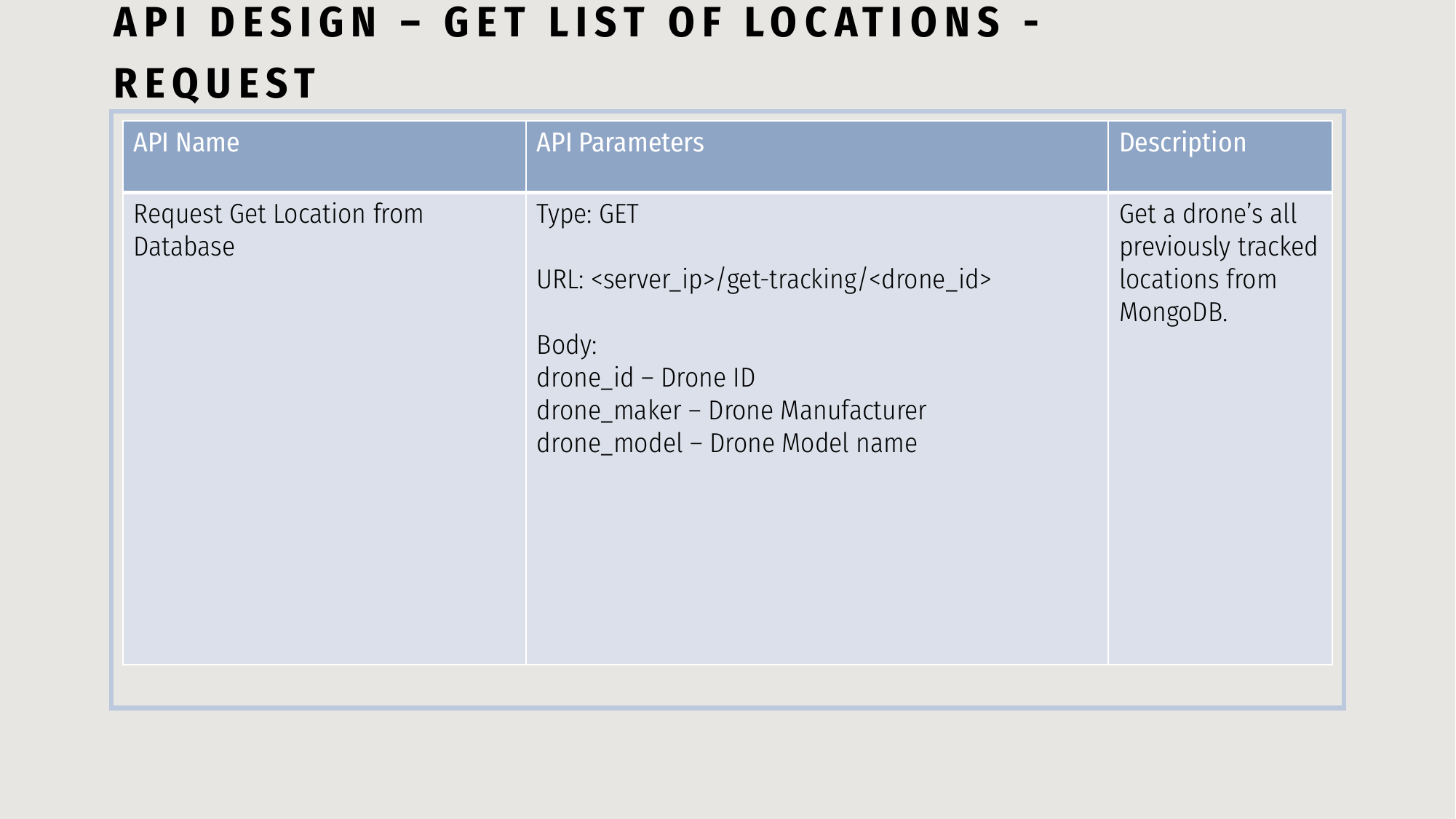

# API DESIGN – Get List of locations - REQUEST
| API Name | API Parameters | Description |
| --- | --- | --- |
| Request Get Location from Database | Type: GET URL: <server\_ip>/get-tracking/<drone\_id> Body: drone\_id – Drone ID drone\_maker – Drone Manufacturer drone\_model – Drone Model name | Get a drone’s all previously tracked locations from MongoDB. |